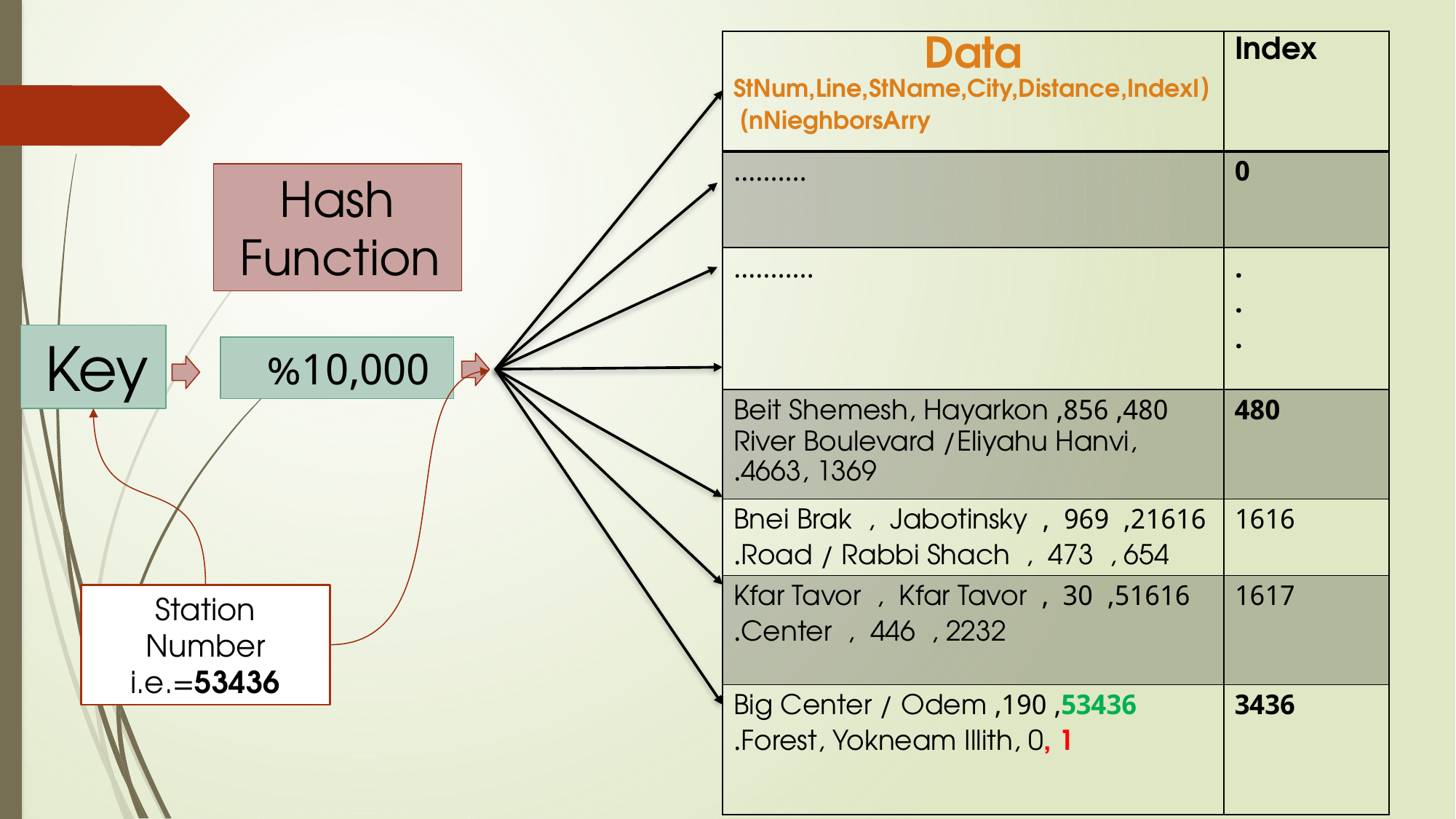

| Data (StNum,Line,StName,City,Distance,IndexInNieghborsArry) | Index |
| --- | --- |
| ………. | 0 |
| ……….. | . . . |
| 480, 856, Beit Shemesh, Hayarkon River Boulevard /Eliyahu Hanvi, 4663, 1369. | 480 |
| 21616, 969 , Bnei Brak , Jabotinsky Road / Rabbi Shach , 473 , 654. | 1616 |
| 51616, 30 , Kfar Tavor , Kfar Tavor Center , 446 , 2232. | 1617 |
| 53436, 190, Big Center / Odem Forest, Yokneam Illith, 0, 1. | 3436 |
Hash Function
Key
%10,000

Station Number
i.e.=53436